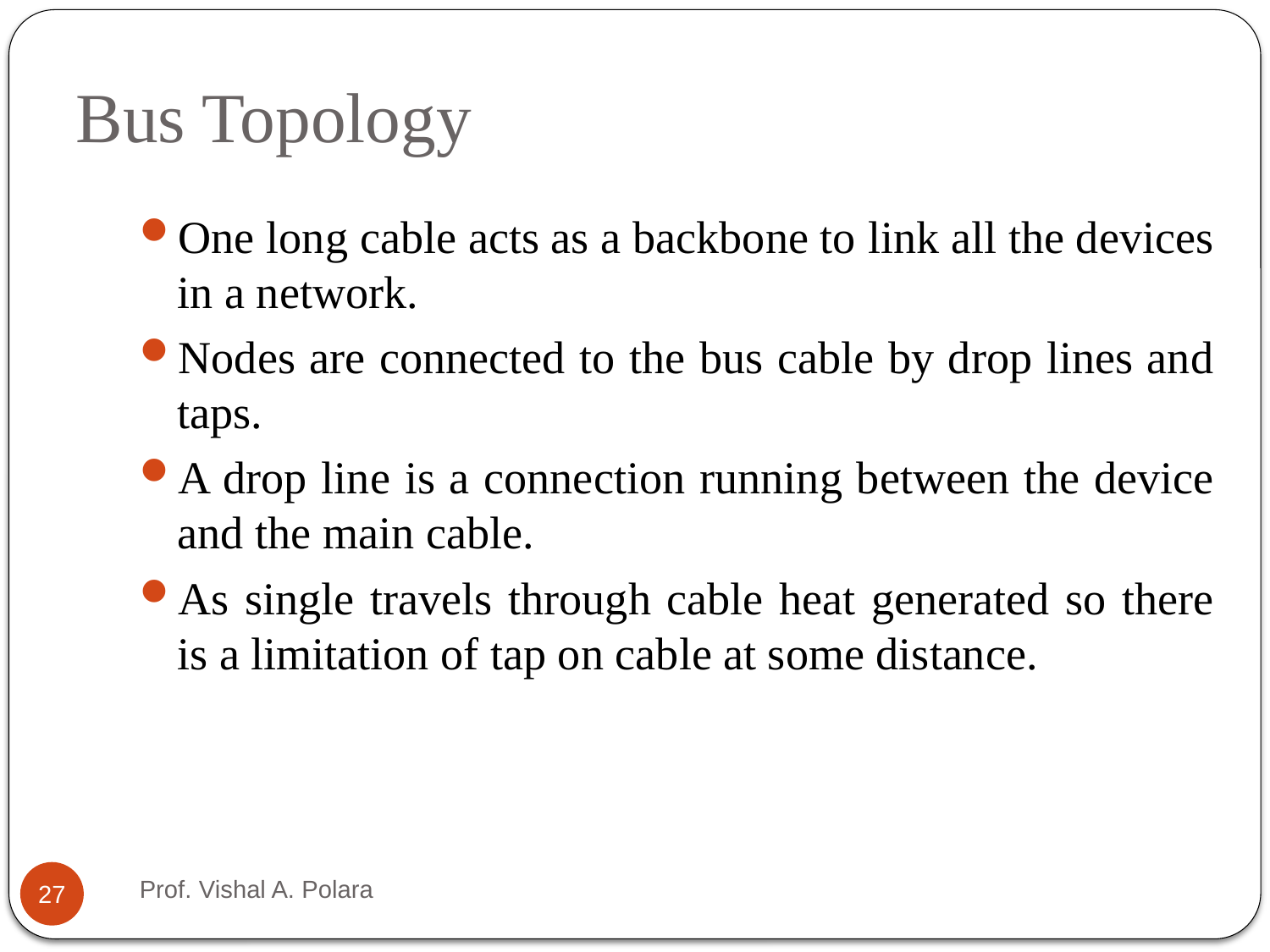

# Bus Topology
One long cable acts as a backbone to link all the devices in a network.
Nodes are connected to the bus cable by drop lines and taps.
A drop line is a connection running between the device and the main cable.
As single travels through cable heat generated so there is a limitation of tap on cable at some distance.
Prof. Vishal A. Polara
27